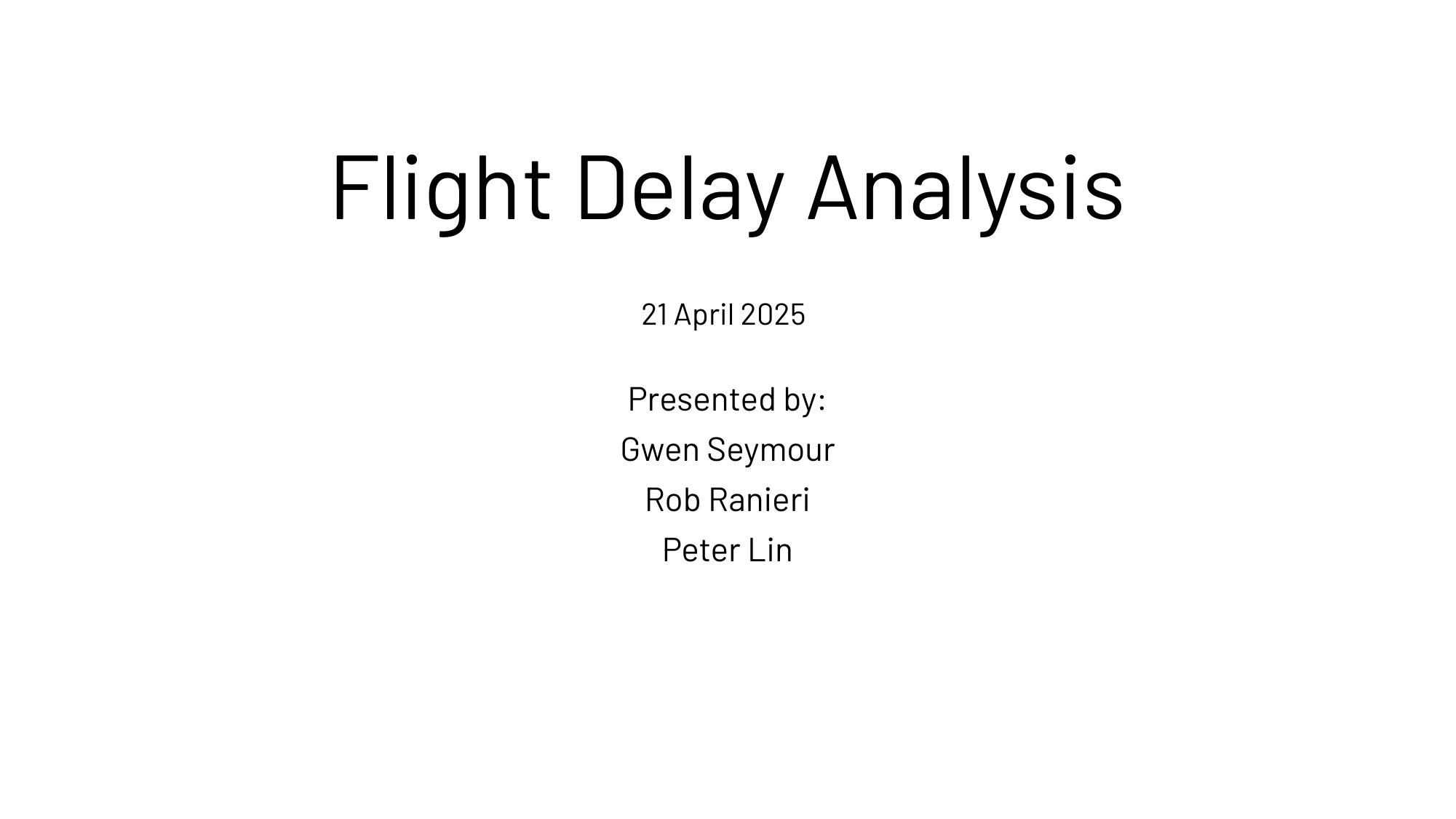

# Flight Delay Analysis
21 April 2025
Presented by:
Gwen Seymour
Rob Ranieri
Peter Lin